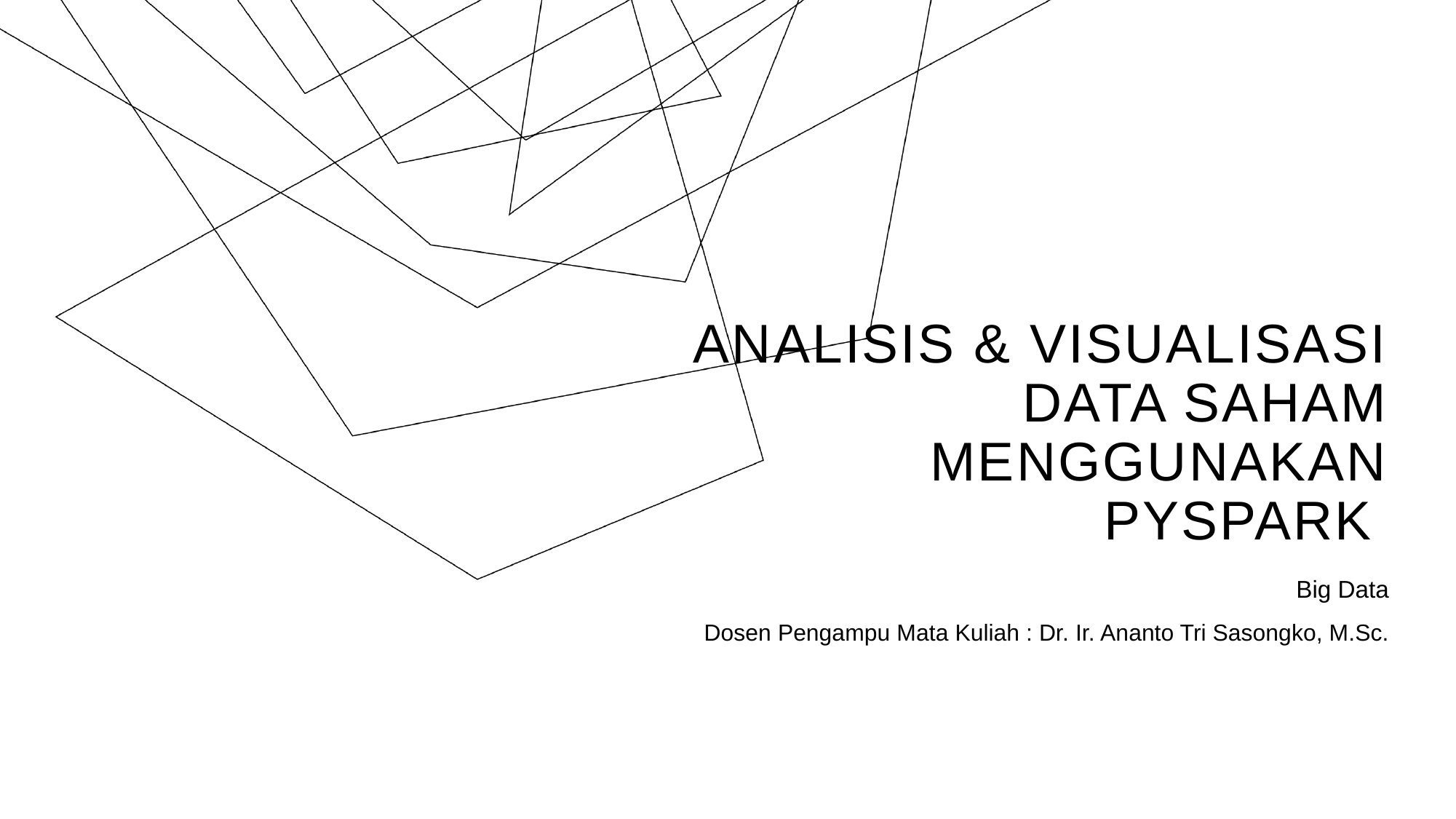

# Analisis & Visualisasi Data Saham Menggunakan PySpark
Big Data
Dosen Pengampu Mata Kuliah : Dr. Ir. Ananto Tri Sasongko, M.Sc.